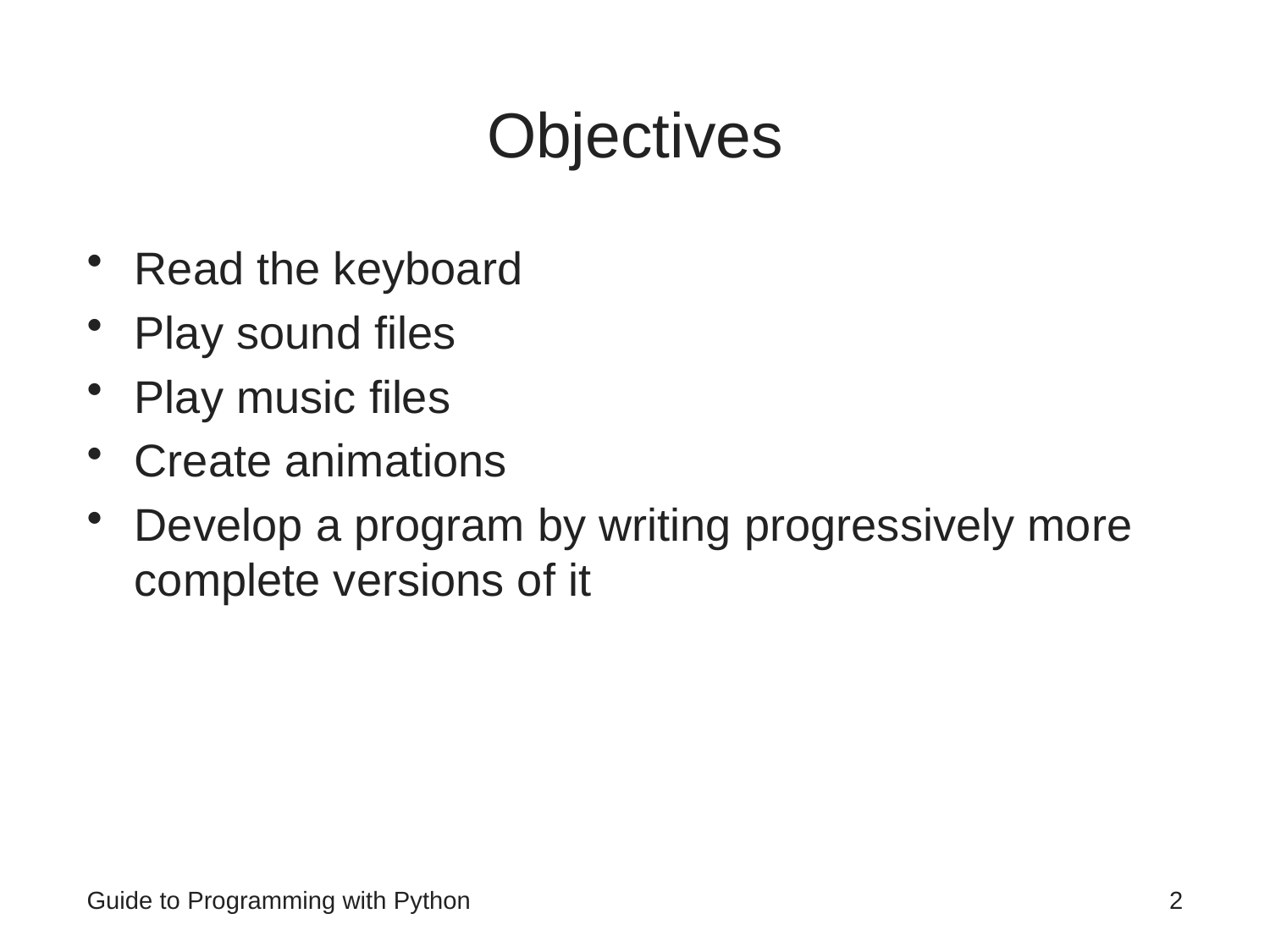

# Objectives
Read the keyboard
Play sound files
Play music files
Create animations
Develop a program by writing progressively more complete versions of it
Guide to Programming with Python
2